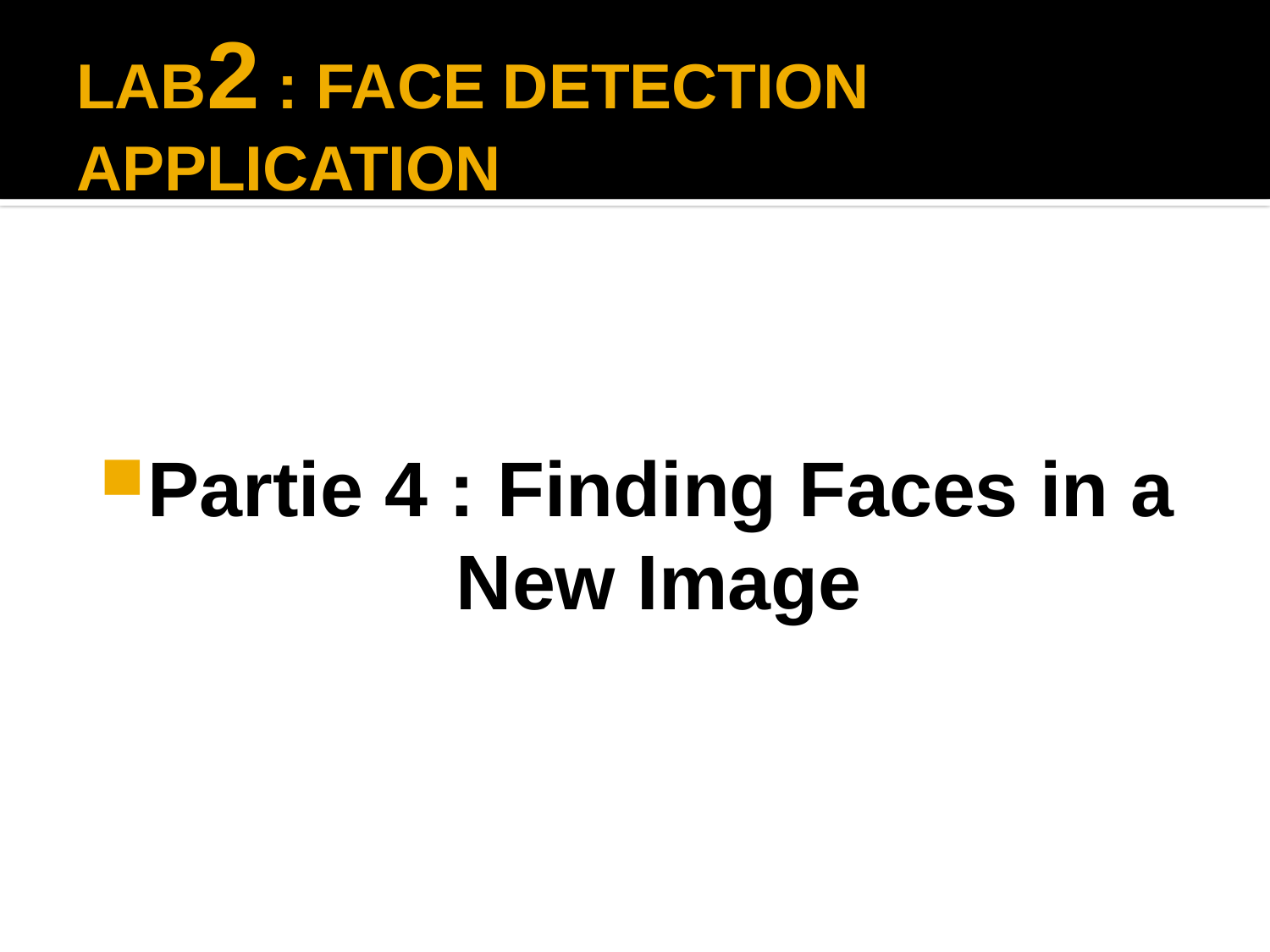

# LAB2 : FACE DETECTION APPLICATION
Partie 4 : Finding Faces in a New Image